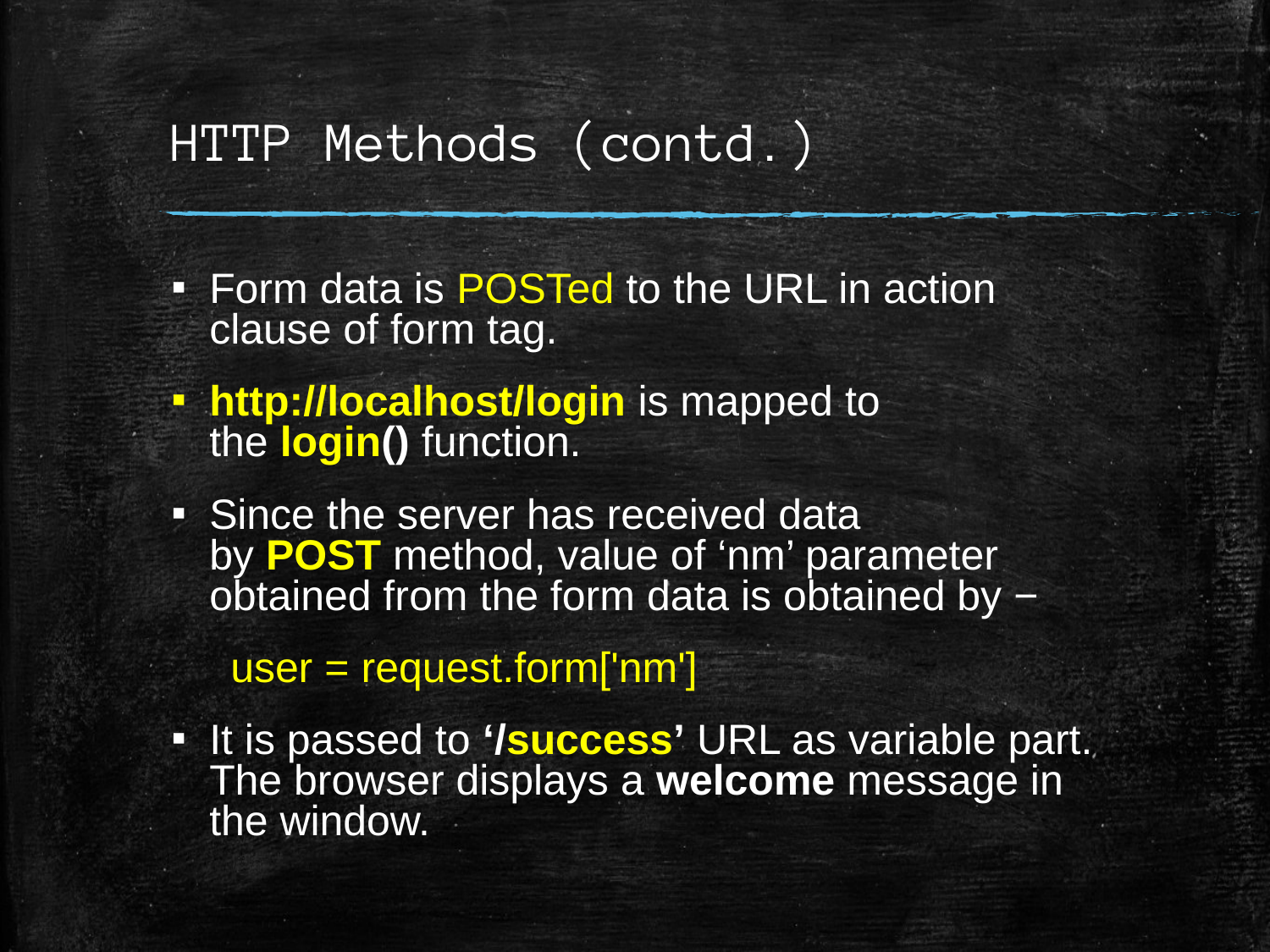

# HTTP Methods (contd.)
Form data is POSTed to the URL in action clause of form tag.
http://localhost/login is mapped to the login() function.
Since the server has received data by POST method, value of ‘nm’ parameter obtained from the form data is obtained by −
     user = request.form['nm']
It is passed to ‘/success’ URL as variable part. The browser displays a welcome message in the window.